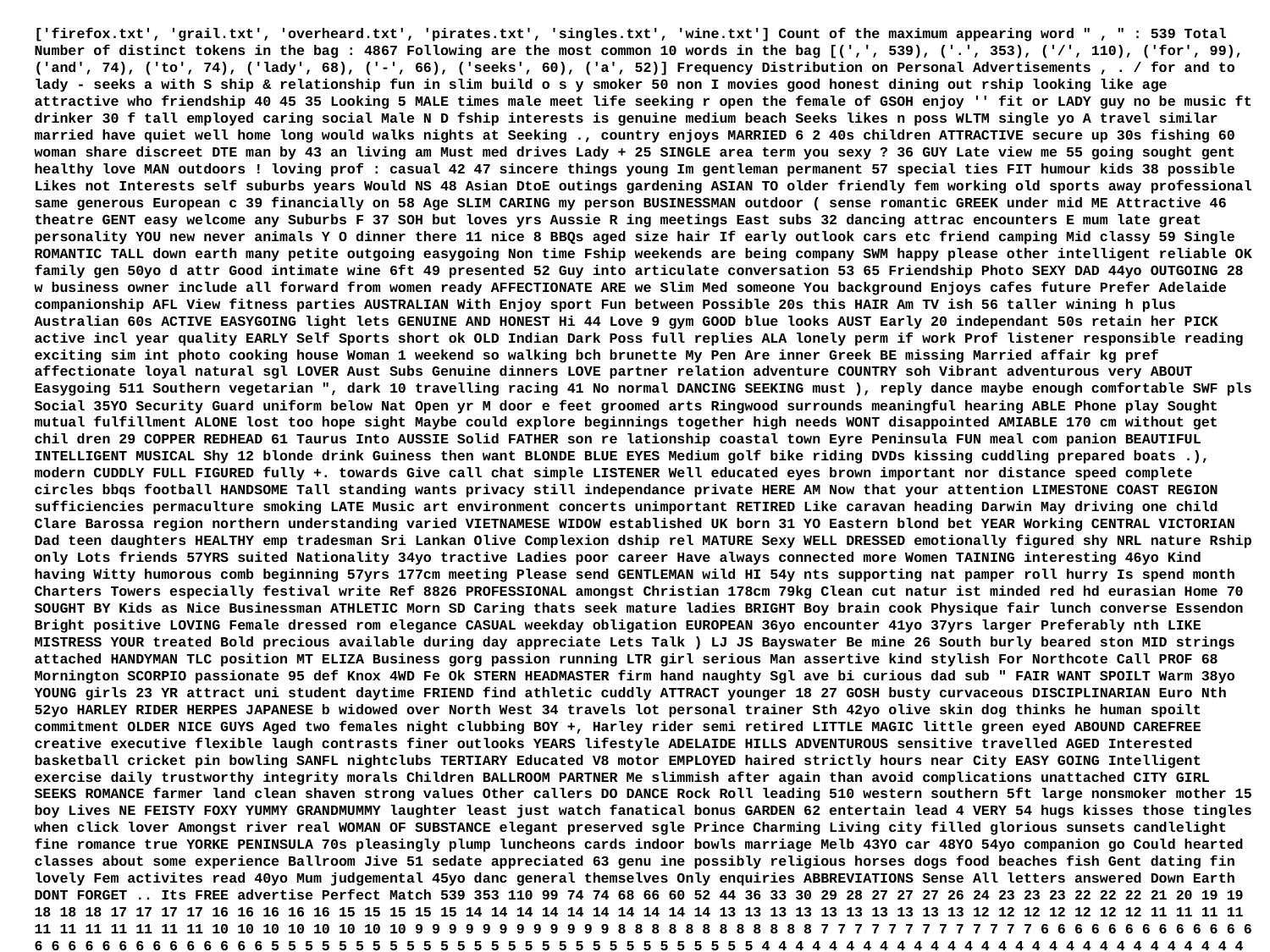

['firefox.txt', 'grail.txt', 'overheard.txt', 'pirates.txt', 'singles.txt', 'wine.txt'] Count of the maximum appearing word " , " : 539 Total Number of distinct tokens in the bag : 4867 Following are the most common 10 words in the bag [(',', 539), ('.', 353), ('/', 110), ('for', 99), ('and', 74), ('to', 74), ('lady', 68), ('-', 66), ('seeks', 60), ('a', 52)] Frequency Distribution on Personal Advertisements , . / for and to lady - seeks a with S ship & relationship fun in slim build o s y smoker 50 non I movies good honest dining out rship looking like age attractive who friendship 40 45 35 Looking 5 MALE times male meet life seeking r open the female of GSOH enjoy '' fit or LADY guy no be music ft drinker 30 f tall employed caring social Male N D fship interests is genuine medium beach Seeks likes n poss WLTM single yo A travel similar married have quiet well home long would walks nights at Seeking ., country enjoys MARRIED 6 2 40s children ATTRACTIVE secure up 30s fishing 60 woman share discreet DTE man by 43 an living am Must med drives Lady + 25 SINGLE area term you sexy ? 36 GUY Late view me 55 going sought gent healthy love MAN outdoors ! loving prof : casual 42 47 sincere things young Im gentleman permanent 57 special ties FIT humour kids 38 possible Likes not Interests self suburbs years Would NS 48 Asian DtoE outings gardening ASIAN TO older friendly fem working old sports away professional same generous European c 39 financially on 58 Age SLIM CARING my person BUSINESSMAN outdoor ( sense romantic GREEK under mid ME Attractive 46 theatre GENT easy welcome any Suburbs F 37 SOH but loves yrs Aussie R ing meetings East subs 32 dancing attrac encounters E mum late great personality YOU new never animals Y O dinner there 11 nice 8 BBQs aged size hair If early outlook cars etc friend camping Mid classy 59 Single ROMANTIC TALL down earth many petite outgoing easygoing Non time Fship weekends are being company SWM happy please other intelligent reliable OK family gen 50yo d attr Good intimate wine 6ft 49 presented 52 Guy into articulate conversation 53 65 Friendship Photo SEXY DAD 44yo OUTGOING 28 w business owner include all forward from women ready AFFECTIONATE ARE we Slim Med someone You background Enjoys cafes future Prefer Adelaide companionship AFL View fitness parties AUSTRALIAN With Enjoy sport Fun between Possible 20s this HAIR Am TV ish 56 taller wining h plus Australian 60s ACTIVE EASYGOING light lets GENUINE AND HONEST Hi 44 Love 9 gym GOOD blue looks AUST Early 20 independant 50s retain her PICK active incl year quality EARLY Self Sports short ok OLD Indian Dark Poss full replies ALA lonely perm if work Prof listener responsible reading exciting sim int photo cooking house Woman 1 weekend so walking bch brunette My Pen Are inner Greek BE missing Married affair kg pref affectionate loyal natural sgl LOVER Aust Subs Genuine dinners LOVE partner relation adventure COUNTRY soh Vibrant adventurous very ABOUT Easygoing 511 Southern vegetarian ", dark 10 travelling racing 41 No normal DANCING SEEKING must ), reply dance maybe enough comfortable SWF pls Social 35YO Security Guard uniform below Nat Open yr M door e feet groomed arts Ringwood surrounds meaningful hearing ABLE Phone play Sought mutual fulfillment ALONE lost too hope sight Maybe could explore beginnings together high needs WONT disappointed AMIABLE 170 cm without get chil dren 29 COPPER REDHEAD 61 Taurus Into AUSSIE Solid FATHER son re lationship coastal town Eyre Peninsula FUN meal com panion BEAUTIFUL INTELLIGENT MUSICAL Shy 12 blonde drink Guiness then want BLONDE BLUE EYES Medium golf bike riding DVDs kissing cuddling prepared boats .), modern CUDDLY FULL FIGURED fully +. towards Give call chat simple LISTENER Well educated eyes brown important nor distance speed complete circles bbqs football HANDSOME Tall standing wants privacy still independance private HERE AM Now that your attention LIMESTONE COAST REGION sufficiencies permaculture smoking LATE Music art environment concerts unimportant RETIRED Like caravan heading Darwin May driving one child Clare Barossa region northern understanding varied VIETNAMESE WIDOW established UK born 31 YO Eastern blond bet YEAR Working CENTRAL VICTORIAN Dad teen daughters HEALTHY emp tradesman Sri Lankan Olive Complexion dship rel MATURE Sexy WELL DRESSED emotionally figured shy NRL nature Rship only Lots friends 57YRS suited Nationality 34yo tractive Ladies poor career Have always connected more Women TAINING interesting 46yo Kind having Witty humorous comb beginning 57yrs 177cm meeting Please send GENTLEMAN wild HI 54y nts supporting nat pamper roll hurry Is spend month Charters Towers especially festival write Ref 8826 PROFESSIONAL amongst Christian 178cm 79kg Clean cut natur ist minded red hd eurasian Home 70 SOUGHT BY Kids as Nice Businessman ATHLETIC Morn SD Caring thats seek mature ladies BRIGHT Boy brain cook Physique fair lunch converse Essendon Bright positive LOVING Female dressed rom elegance CASUAL weekday obligation EUROPEAN 36yo encounter 41yo 37yrs larger Preferably nth LIKE MISTRESS YOUR treated Bold precious available during day appreciate Lets Talk ) LJ JS Bayswater Be mine 26 South burly beared ston MID strings attached HANDYMAN TLC position MT ELIZA Business gorg passion running LTR girl serious Man assertive kind stylish For Northcote Call PROF 68 Mornington SCORPIO passionate 95 def Knox 4WD Fe Ok STERN HEADMASTER firm hand naughty Sgl ave bi curious dad sub " FAIR WANT SPOILT Warm 38yo YOUNG girls 23 YR attract uni student daytime FRIEND find athletic cuddly ATTRACT younger 18 27 GOSH busty curvaceous DISCIPLINARIAN Euro Nth 52yo HARLEY RIDER HERPES JAPANESE b widowed over North West 34 travels lot personal trainer Sth 42yo olive skin dog thinks he human spoilt commitment OLDER NICE GUYS Aged two females night clubbing BOY +, Harley rider semi retired LITTLE MAGIC little green eyed ABOUND CAREFREE creative executive flexible laugh contrasts finer outlooks YEARS lifestyle ADELAIDE HILLS ADVENTUROUS sensitive travelled AGED Interested basketball cricket pin bowling SANFL nightclubs TERTIARY Educated V8 motor EMPLOYED haired strictly hours near City EASY GOING Intelligent exercise daily trustworthy integrity morals Children BALLROOM PARTNER Me slimmish after again than avoid complications unattached CITY GIRL SEEKS ROMANCE farmer land clean shaven strong values Other callers DO DANCE Rock Roll leading 510 western southern 5ft large nonsmoker mother 15 boy Lives NE FEISTY FOXY YUMMY GRANDMUMMY laughter least just watch fanatical bonus GARDEN 62 entertain lead 4 VERY 54 hugs kisses those tingles when click lover Amongst river real WOMAN OF SUBSTANCE elegant preserved sgle Prince Charming Living city filled glorious sunsets candlelight fine romance true YORKE PENINSULA 70s pleasingly plump luncheons cards indoor bowls marriage Melb 43YO car 48YO 54yo companion go Could hearted classes about some experience Ballroom Jive 51 sedate appreciated 63 genu ine possibly religious horses dogs food beaches fish Gent dating fin lovely Fem activites read 40yo Mum judgemental 45yo danc general themselves Only enquiries ABBREVIATIONS Sense All letters answered Down Earth DONT FORGET .. Its FREE advertise Perfect Match 539 353 110 99 74 74 68 66 60 52 44 36 33 30 29 28 27 27 27 26 24 23 23 23 22 22 22 21 20 19 19 18 18 18 17 17 17 17 16 16 16 16 16 15 15 15 15 15 14 14 14 14 14 14 14 14 14 14 13 13 13 13 13 13 13 13 13 13 12 12 12 12 12 12 12 11 11 11 11 11 11 11 11 11 11 11 10 10 10 10 10 10 10 10 9 9 9 9 9 9 9 9 9 9 9 9 8 8 8 8 8 8 8 8 8 8 8 8 7 7 7 7 7 7 7 7 7 7 7 7 7 6 6 6 6 6 6 6 6 6 6 6 6 6 6 6 6 6 6 6 6 6 6 6 6 6 6 6 5 5 5 5 5 5 5 5 5 5 5 5 5 5 5 5 5 5 5 5 5 5 5 5 5 5 5 5 5 4 4 4 4 4 4 4 4 4 4 4 4 4 4 4 4 4 4 4 4 4 4 4 4 4 4 4 4 4 4 4 4 4 4 4 4 4 4 4 4 4 4 4 4 4 4 4 4 4 4 4 4 3 3 3 3 3 3 3 3 3 3 3 3 3 3 3 3 3 3 3 3 3 3 3 3 3 3 3 3 3 3 3 3 3 3 3 3 3 3 3 3 3 3 3 3 3 3 3 3 3 3 3 3 3 3 3 3 3 3 3 3 3 3 3 3 3 3 3 3 3 3 3 3 3 3 3 2 2 2 2 2 2 2 2 2 2 2 2 2 2 2 2 2 2 2 2 2 2 2 2 2 2 2 2 2 2 2 2 2 2 2 2 2 2 2 2 2 2 2 2 2 2 2 2 2 2 2 2 2 2 2 2 2 2 2 2 2 2 2 2 2 2 2 2 2 2 2 2 2 2 2 2 2 2 2 2 2 2 2 2 2 2 2 2 2 2 2 2 2 2 2 2 2 2 2 2 2 2 2 2 2 2 2 2 2 2 2 2 2 2 2 2 2 2 2 2 2 2 2 2 2 2 2 2 2 2 2 2 2 2 2 2 2 2 2 2 2 2 2 2 2 2 2 2 2 2 2 2 2 2 2 2 2 2 2 2 2 2 2 2 2 2 1 1 1 1 1 1 1 1 1 1 1 1 1 1 1 1 1 1 1 1 1 1 1 1 1 1 1 1 1 1 1 1 1 1 1 1 1 1 1 1 1 1 1 1 1 1 1 1 1 1 1 1 1 1 1 1 1 1 1 1 1 1 1 1 1 1 1 1 1 1 1 1 1 1 1 1 1 1 1 1 1 1 1 1 1 1 1 1 1 1 1 1 1 1 1 1 1 1 1 1 1 1 1 1 1 1 1 1 1 1 1 1 1 1 1 1 1 1 1 1 1 1 1 1 1 1 1 1 1 1 1 1 1 1 1 1 1 1 1 1 1 1 1 1 1 1 1 1 1 1 1 1 1 1 1 1 1 1 1 1 1 1 1 1 1 1 1 1 1 1 1 1 1 1 1 1 1 1 1 1 1 1 1 1 1 1 1 1 1 1 1 1 1 1 1 1 1 1 1 1 1 1 1 1 1 1 1 1 1 1 1 1 1 1 1 1 1 1 1 1 1 1 1 1 1 1 1 1 1 1 1 1 1 1 1 1 1 1 1 1 1 1 1 1 1 1 1 1 1 1 1 1 1 1 1 1 1 1 1 1 1 1 1 1 1 1 1 1 1 1 1 1 1 1 1 1 1 1 1 1 1 1 1 1 1 1 1 1 1 1 1 1 1 1 1 1 1 1 1 1 1 1 1 1 1 1 1 1 1 1 1 1 1 1 1 1 1 1 1 1 1 1 1 1 1 1 1 1 1 1 1 1 1 1 1 1 1 1 1 1 1 1 1 1 1 1 1 1 1 1 1 1 1 1 1 1 1 1 1 1 1 1 1 1 1 1 1 1 1 1 1 1 1 1 1 1 1 1 1 1 1 1 1 1 1 1 1 1 1 1 1 1 1 1 1 1 1 1 1 1 1 1 1 1 1 1 1 1 1 1 1 1 1 1 1 1 1 1 1 1 1 1 1 1 1 1 1 1 1 1 1 1 1 1 1 1 1 1 1 1 1 1 1 1 1 1 1 1 1 1 1 1 1 1 1 1 1 1 1 1 1 1 1 1 1 1 1 1 1 1 1 1 1 1 1 1 1 1 1 1 1 1 1 1 1 1 1 1 1 1 1 1 1 1 1 1 1 1 1 1 1 1 1 1 1 1 1 1 1 1 1 1 1 1 1 1 1 1 1 1 1 1 1 1 1 1 1 1 1 1 1 1 1 1 1 1 1 1 1 1 1 1 1 1 1 1 1 1 1 1 1 1 1 1 1 1 1 1 1 1 1 1 1 1 1 1 1 1 1 1 1 1 1 1 1 1 1 1 1 1 1 1 1 1 1 1 1 1 1 1 1 1 1 1 1 1 1 1 1 1 1 1 1 1 1 1 1 1 1 1 1 1 1 1 1 1 1 1 1 1 1 1 1 1 1 1 1 1 None